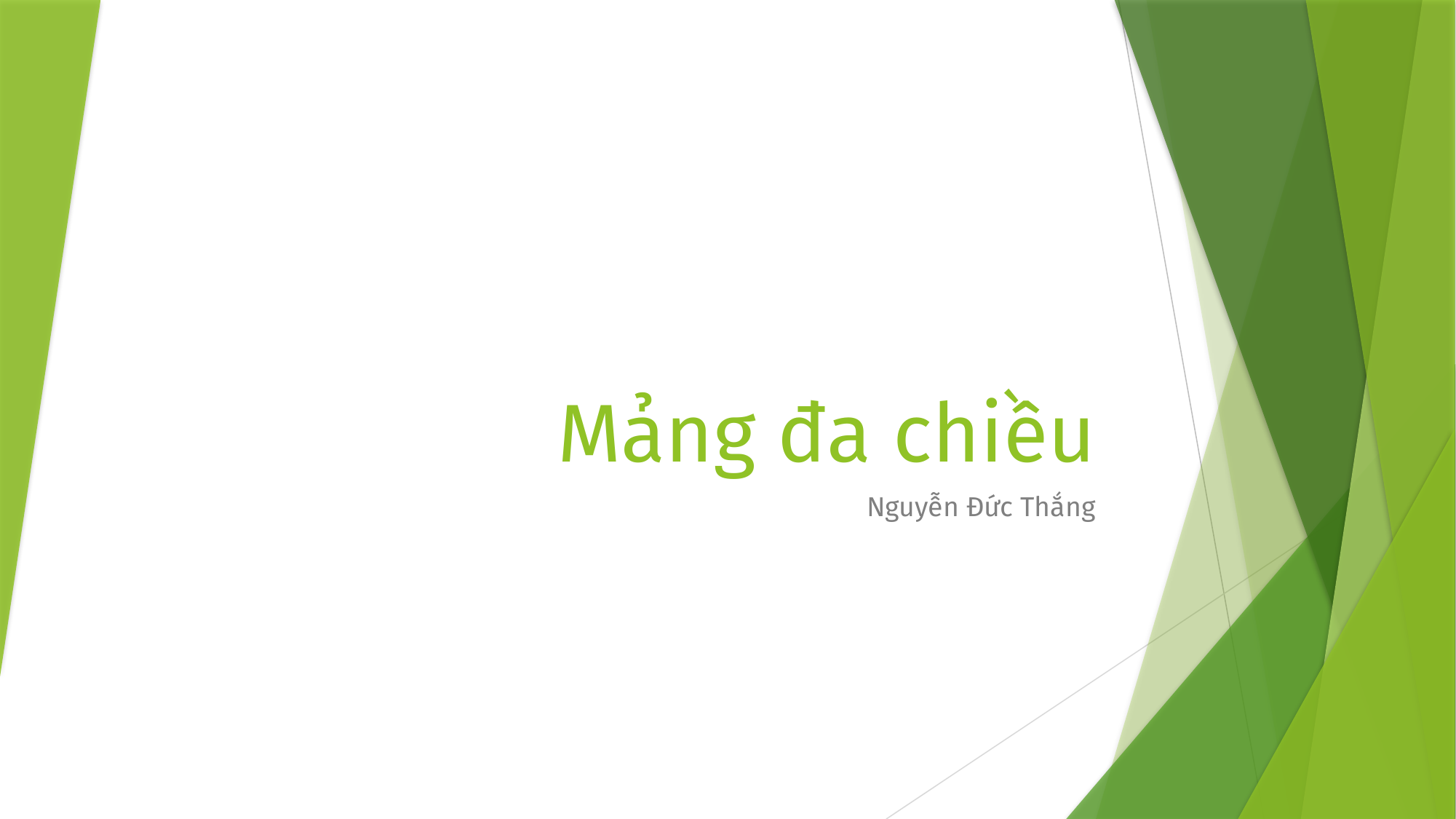

# Mảng đa chiều
Nguyễn Đức Thắng